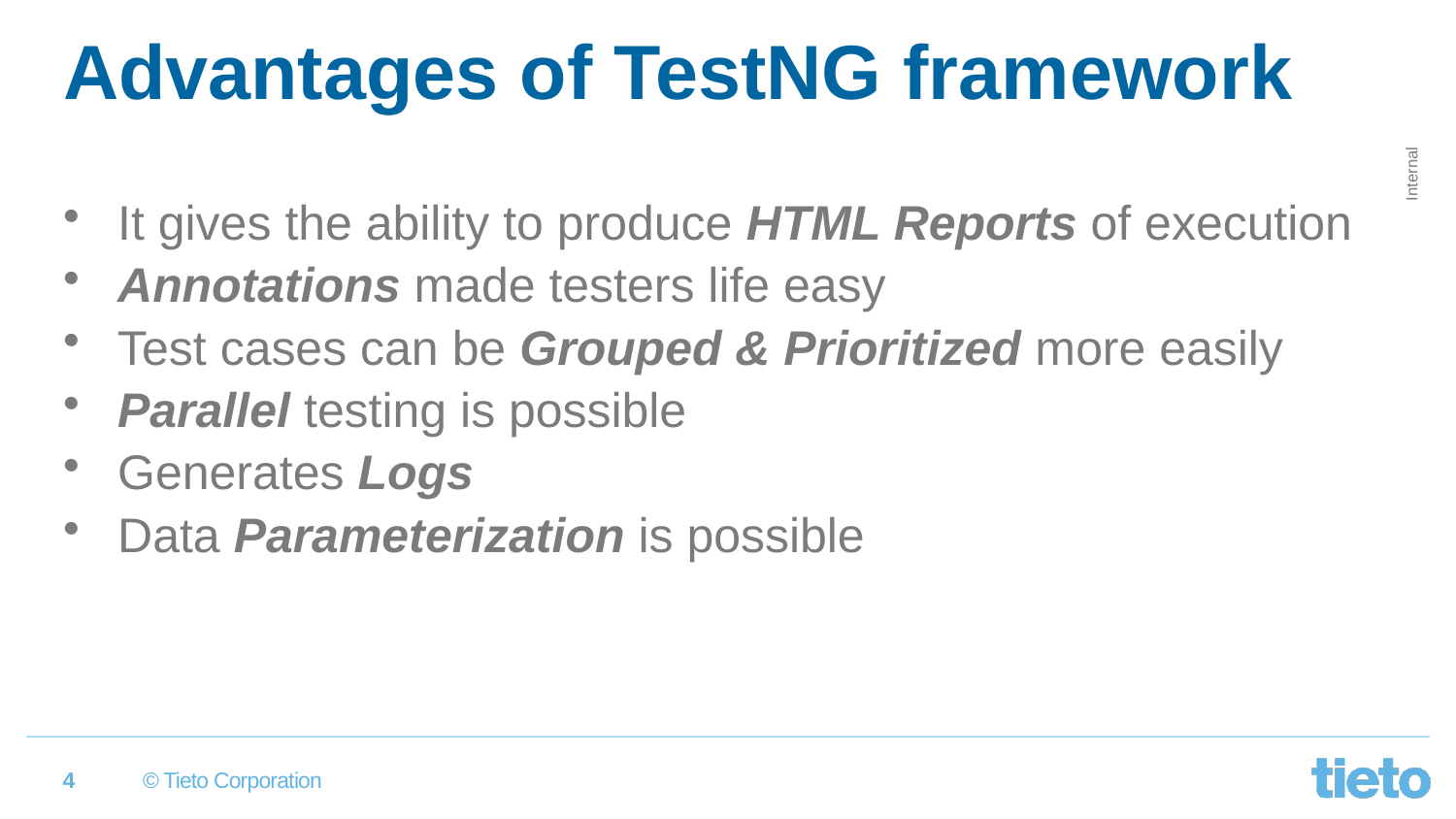

# Advantages of TestNG framework

It gives the ability to produce HTML Reports of execution
Annotations made testers life easy
Test cases can be Grouped & Prioritized more easily
Parallel testing is possible
Generates Logs
Data Parameterization is possible

4